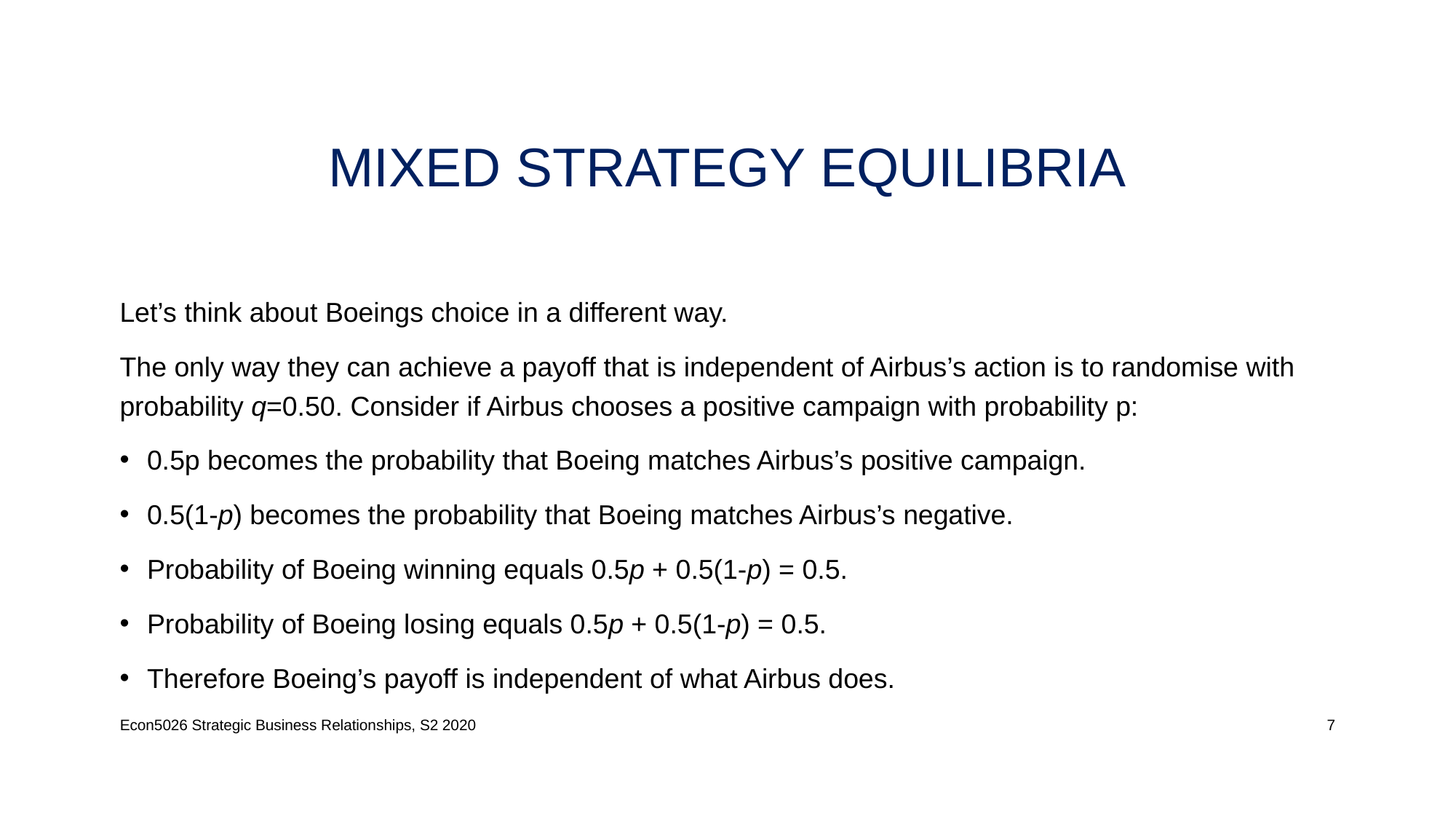

# Mixed Strategy Equilibria
Let’s think about Boeings choice in a different way.
The only way they can achieve a payoff that is independent of Airbus’s action is to randomise with probability q=0.50. Consider if Airbus chooses a positive campaign with probability p:
0.5p becomes the probability that Boeing matches Airbus’s positive campaign.
0.5(1-p) becomes the probability that Boeing matches Airbus’s negative.
Probability of Boeing winning equals 0.5p + 0.5(1-p) = 0.5.
Probability of Boeing losing equals 0.5p + 0.5(1-p) = 0.5.
Therefore Boeing’s payoff is independent of what Airbus does.

Econ5026 Strategic Business Relationships, S2 2020
7